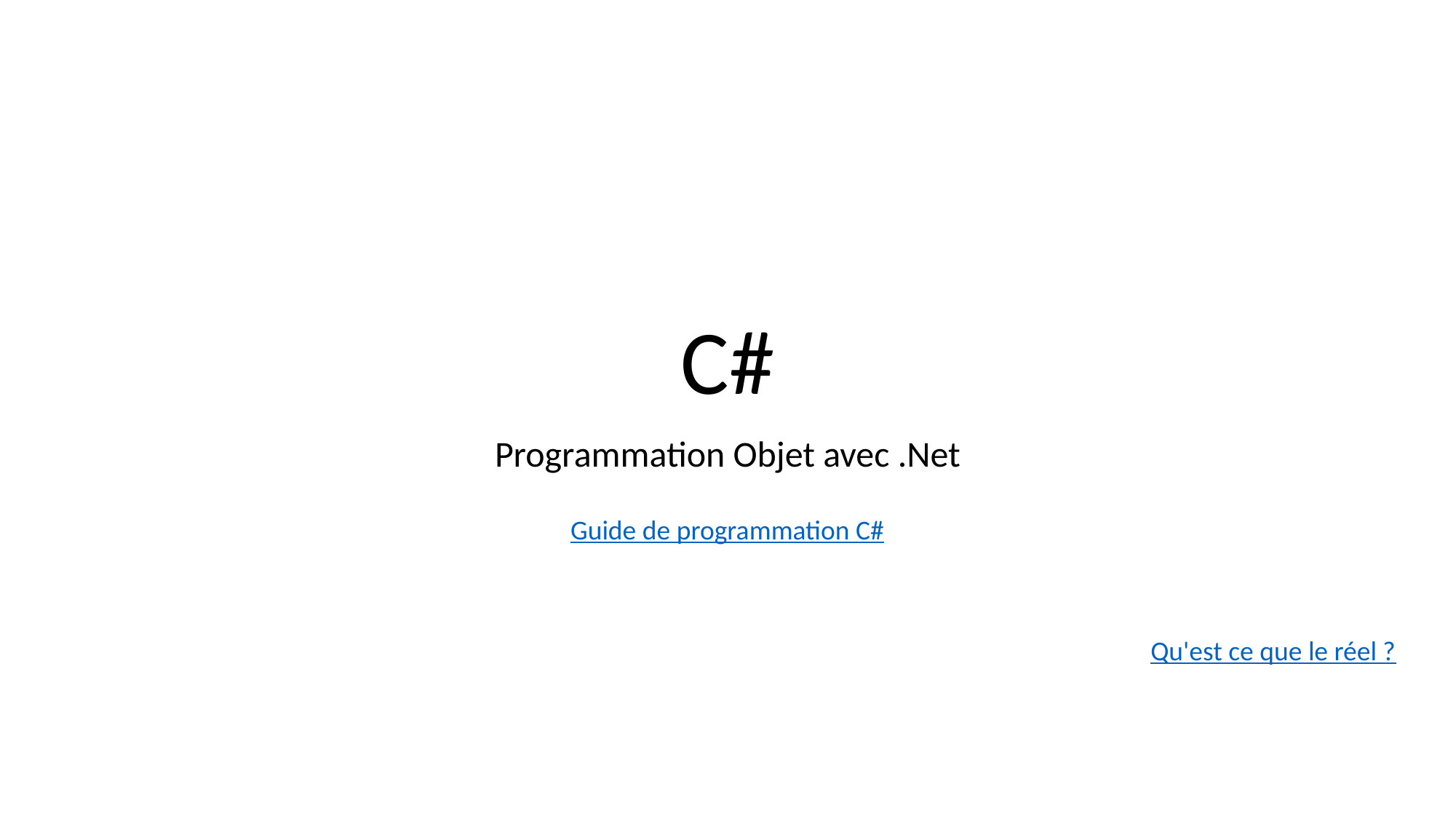

# C#
Programmation Objet avec .Net
Guide de programmation C#
Qu'est ce que le réel ?